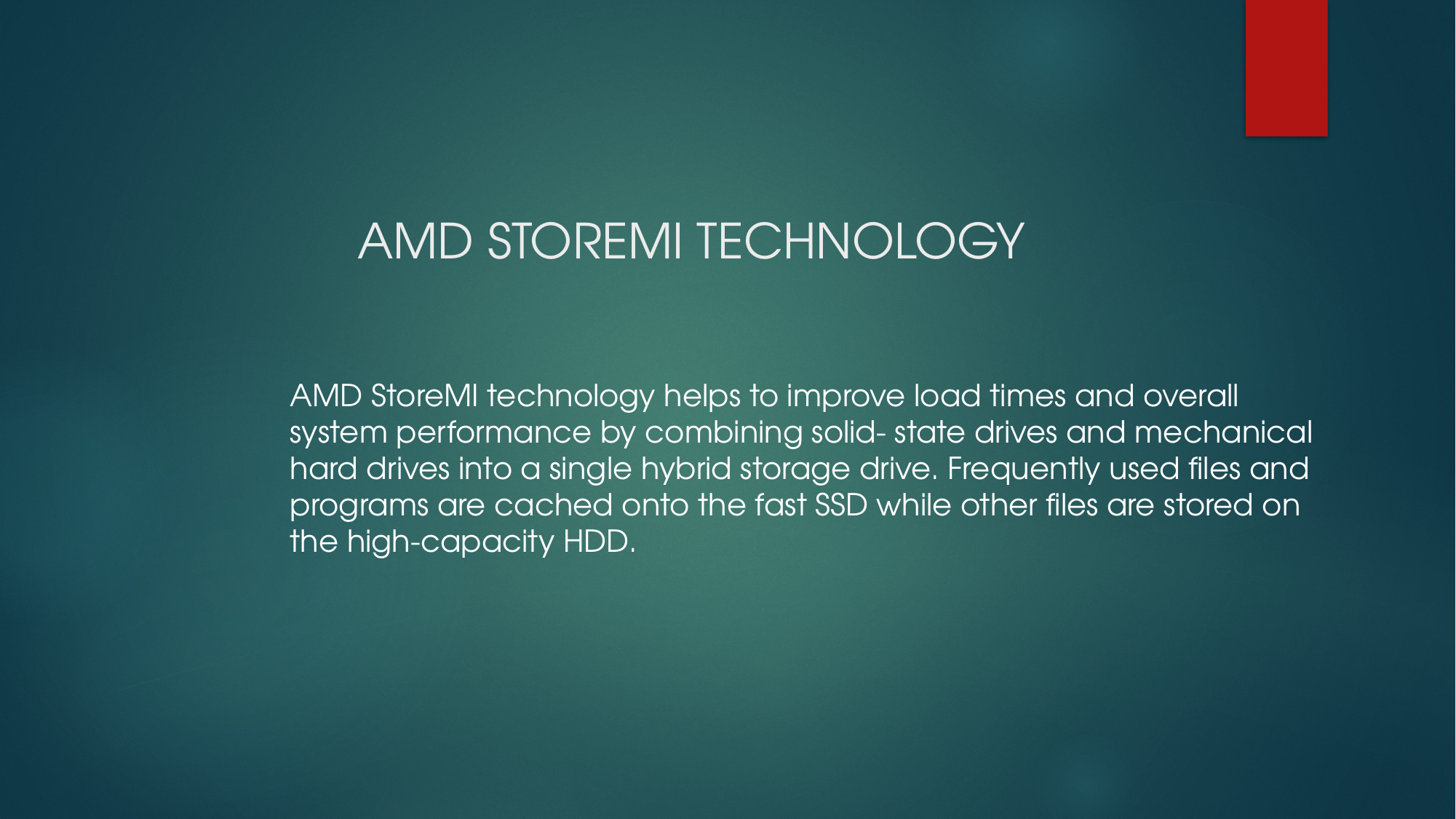

# AMD STOREMI TECHNOLOGY
AMD StoreMI technology helps to improve load times and overall system performance by combining solid- state drives and mechanical hard drives into a single hybrid storage drive. Frequently used files and programs are cached onto the fast SSD while other files are stored on the high-capacity HDD.